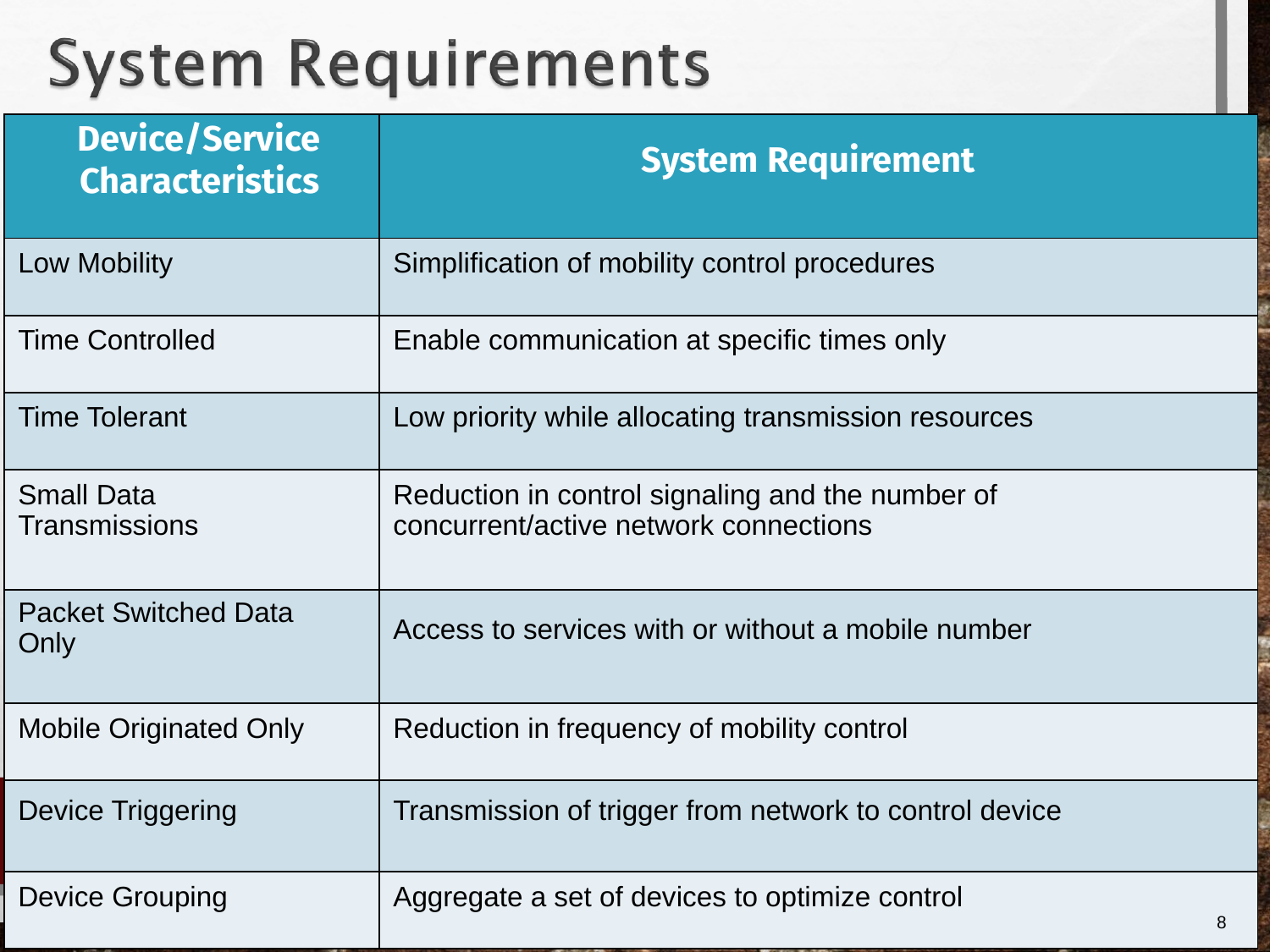

| Device/Service Characteristics | System Requirement |
| --- | --- |
| Low Mobility | Simplification of mobility control procedures |
| Time Controlled | Enable communication at specific times only |
| Time Tolerant | Low priority while allocating transmission resources |
| Small Data Transmissions | Reduction in control signaling and the number of concurrent/active network connections |
| Packet Switched Data Only | Access to services with or without a mobile number |
| Mobile Originated Only | Reduction in frequency of mobility control |
| Device Triggering | Transmission of trigger from network to control device |
| Device Grouping | Aggregate a set of devices to optimize control |
8